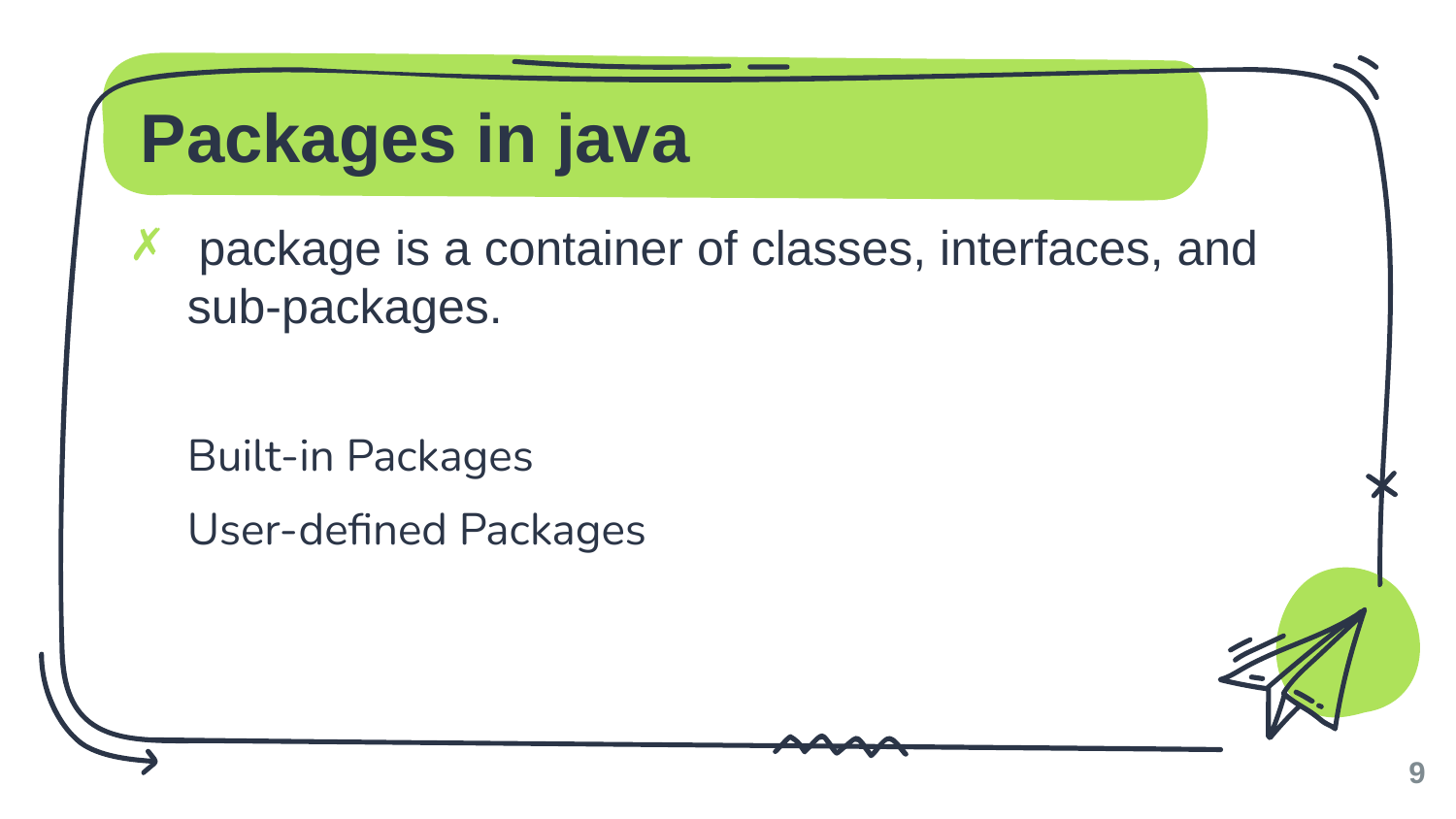

# Packages in java
 package is a container of classes, interfaces, and sub-packages.

Built-in Packages
User-defined Packages

9